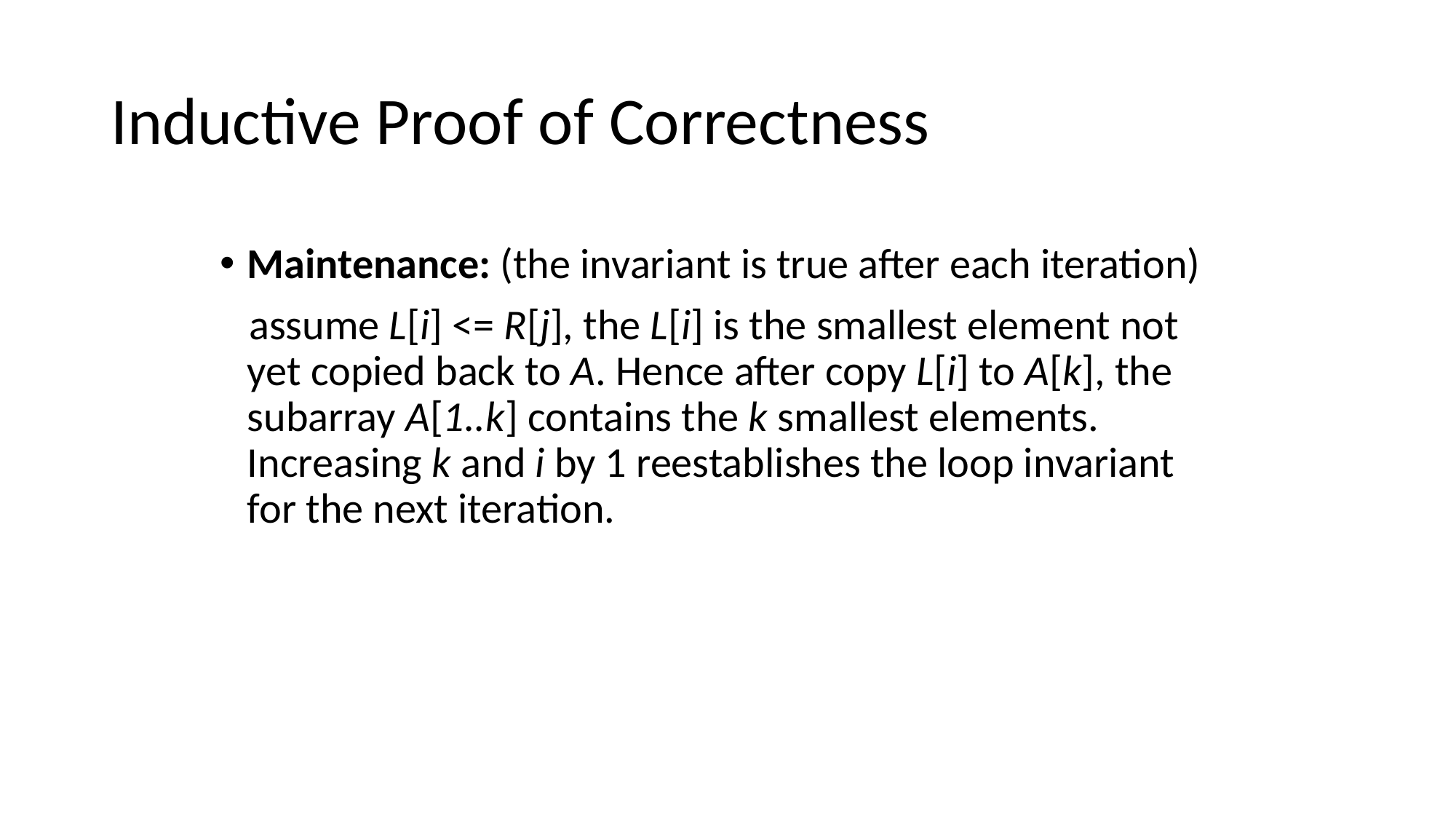

# Inductive Proof of Correctness
Maintenance: (the invariant is true after each iteration)
   assume L[i] <= R[j], the L[i] is the smallest element not yet copied back to A. Hence after copy L[i] to A[k], the subarray A[1..k] contains the k smallest elements. Increasing k and i by 1 reestablishes the loop invariant for the next iteration.